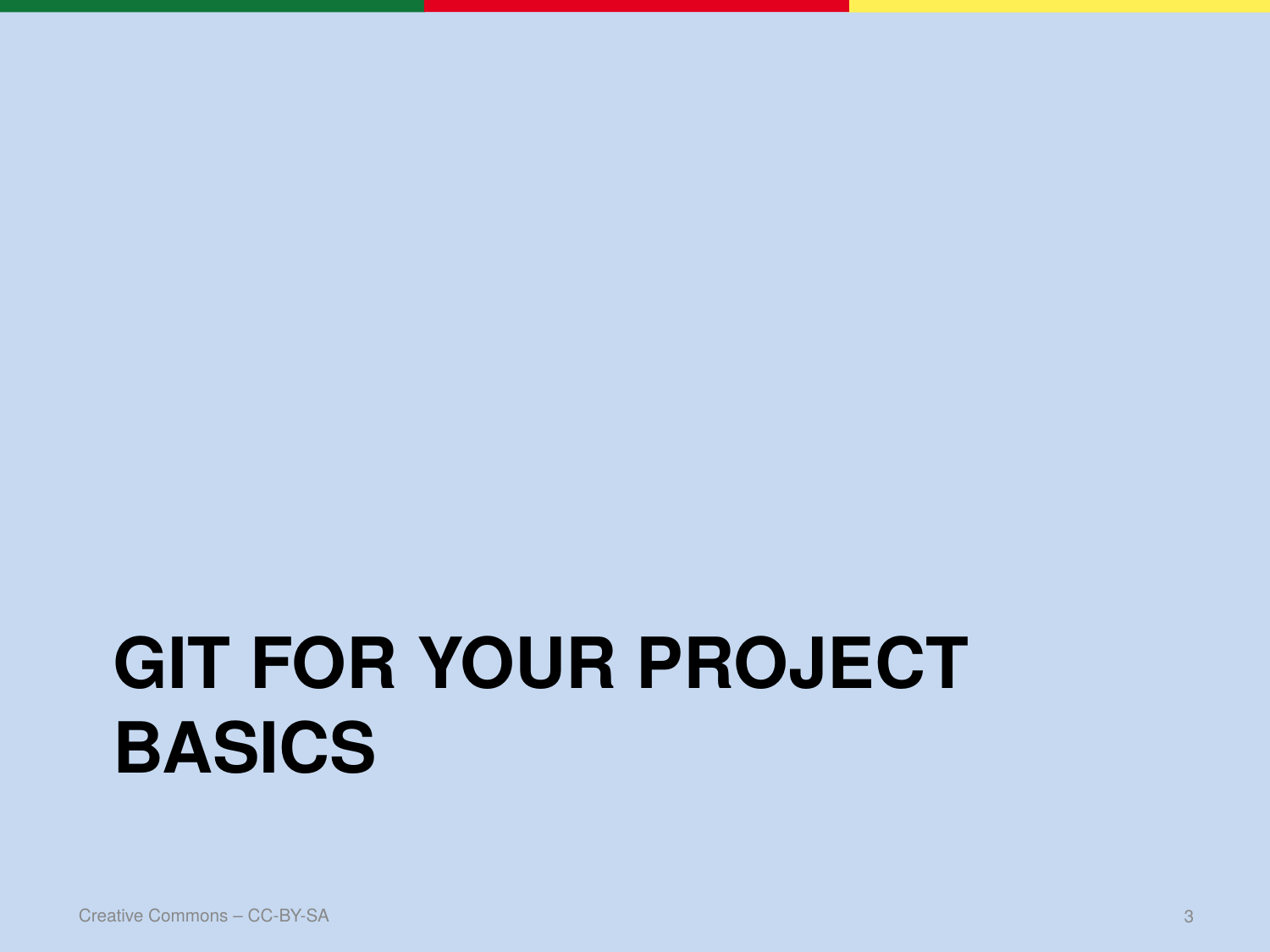

# GIT FOR YOUR PROJECT BASICS
3